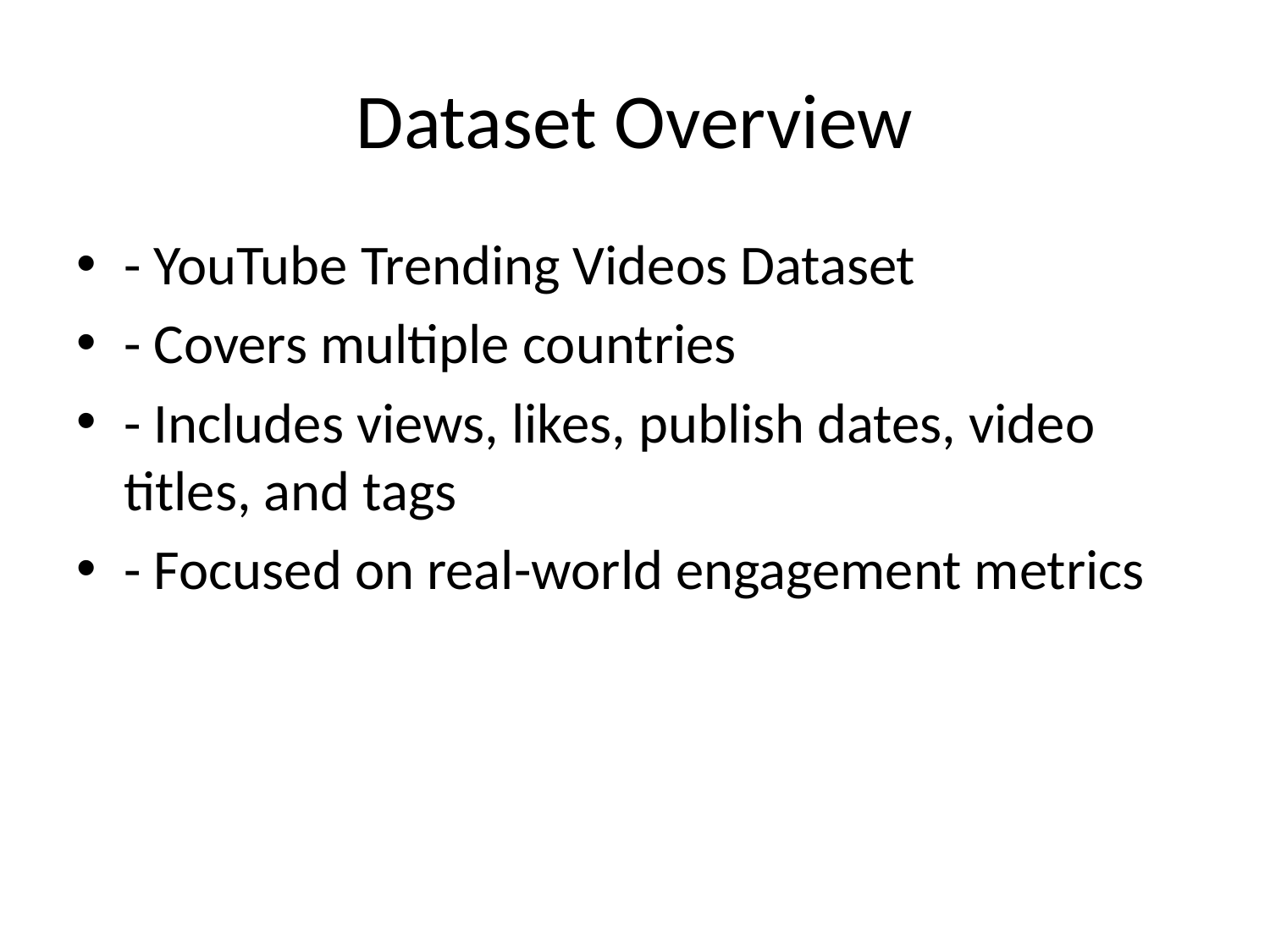

# Dataset Overview
- YouTube Trending Videos Dataset
- Covers multiple countries
- Includes views, likes, publish dates, video titles, and tags
- Focused on real-world engagement metrics